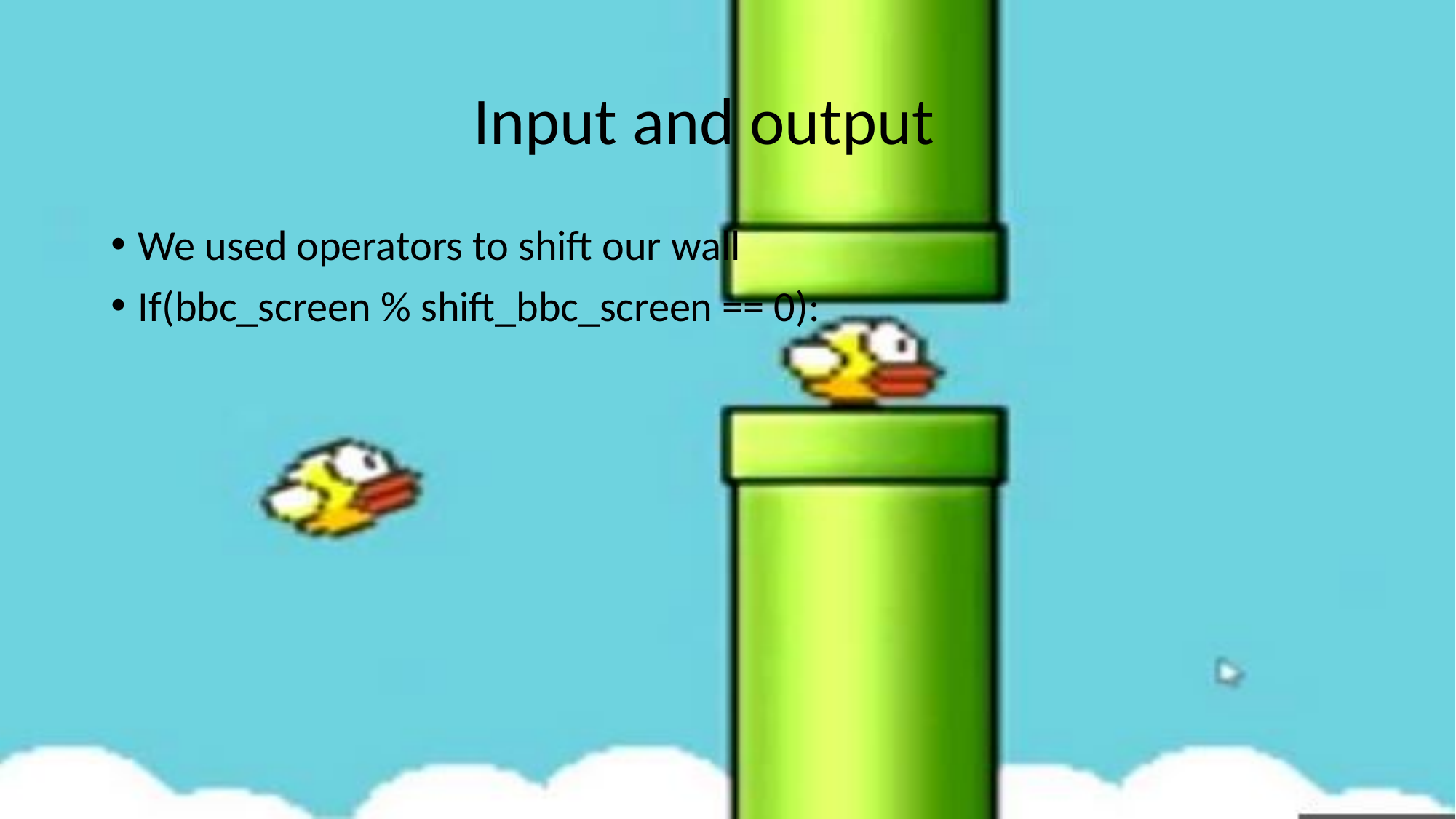

# Input and output
We used operators to shift our wall
If(bbc_screen % shift_bbc_screen == 0):